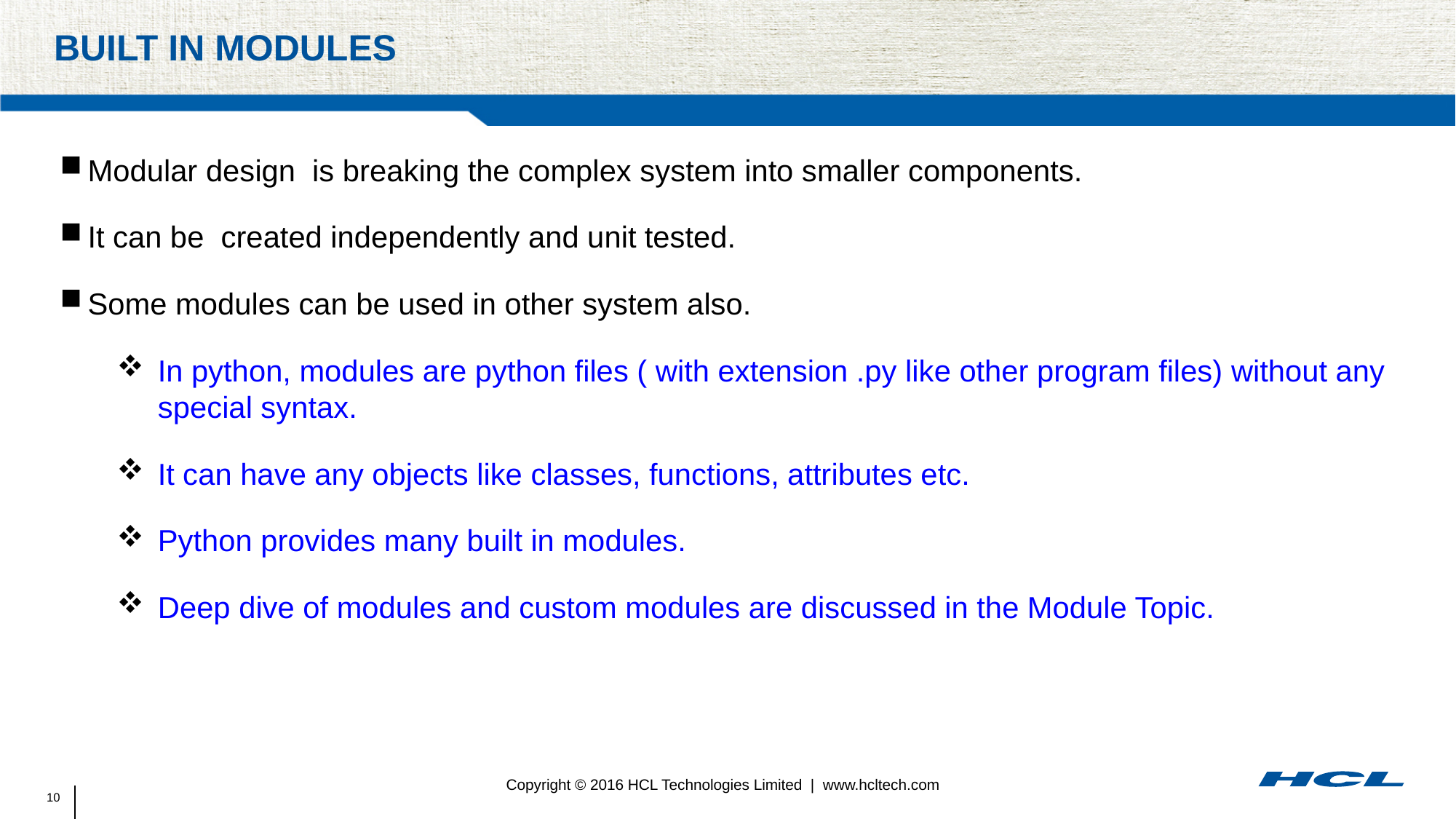

# Built in modules
Modular design  is breaking the complex system into smaller components.
It can be  created independently and unit tested.
Some modules can be used in other system also.
In python, modules are python files ( with extension .py like other program files) without any special syntax.
It can have any objects like classes, functions, attributes etc.
Python provides many built in modules.
Deep dive of modules and custom modules are discussed in the Module Topic.